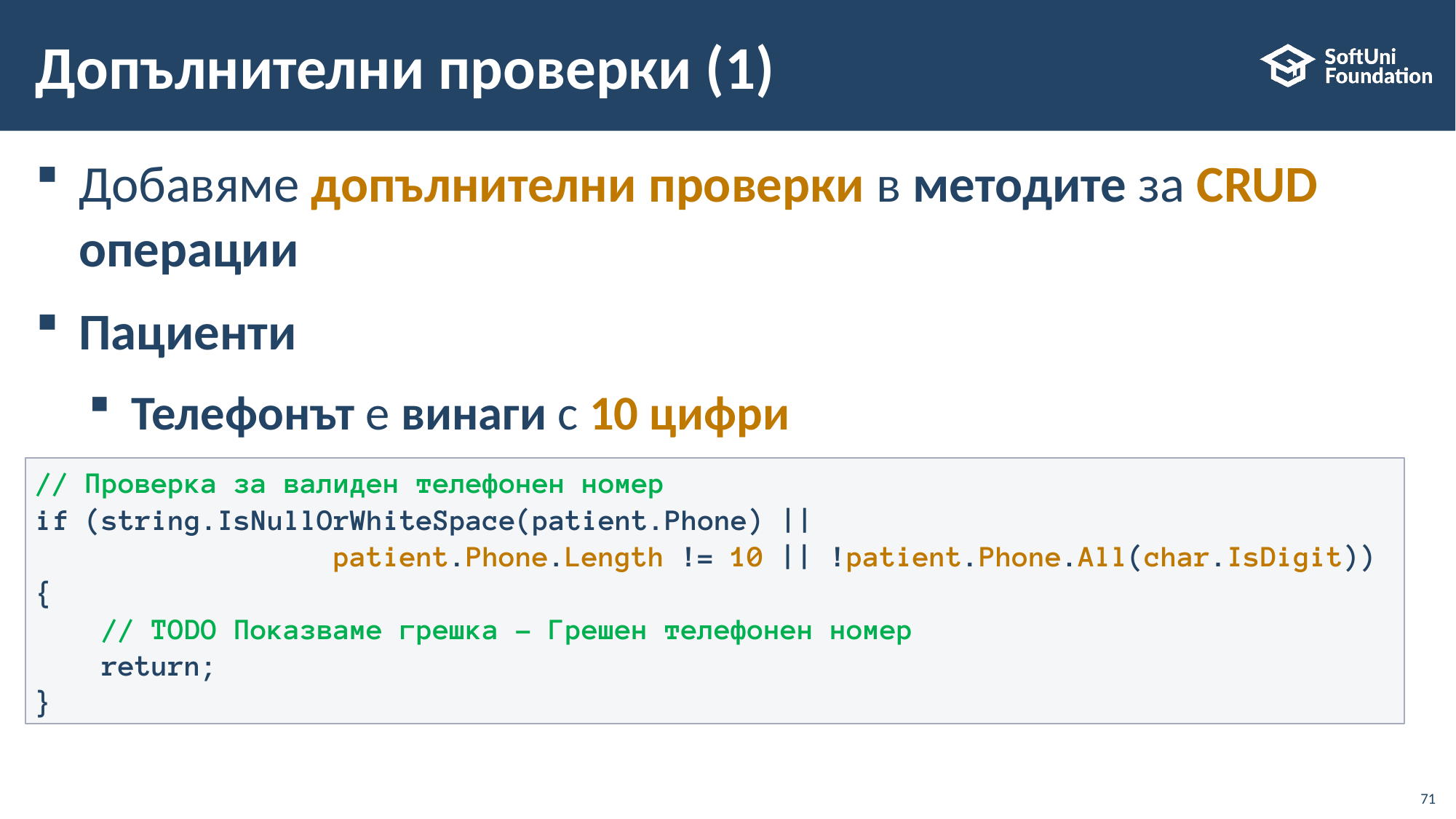

# Допълнителни проверки (1)
Добавяме допълнителни проверки в методите за CRUD операции
Пациенти
Телефонът е винаги с 10 цифри

// Проверка за валиден телефонен номер
if (string.IsNullOrWhiteSpace(patient.Phone) ||
                  patient.Phone.Length != 10 || !patient.Phone.All(char.IsDigit))
{
    // TODO Показваме грешка - Грешен телефонен номер
    return;
}
71